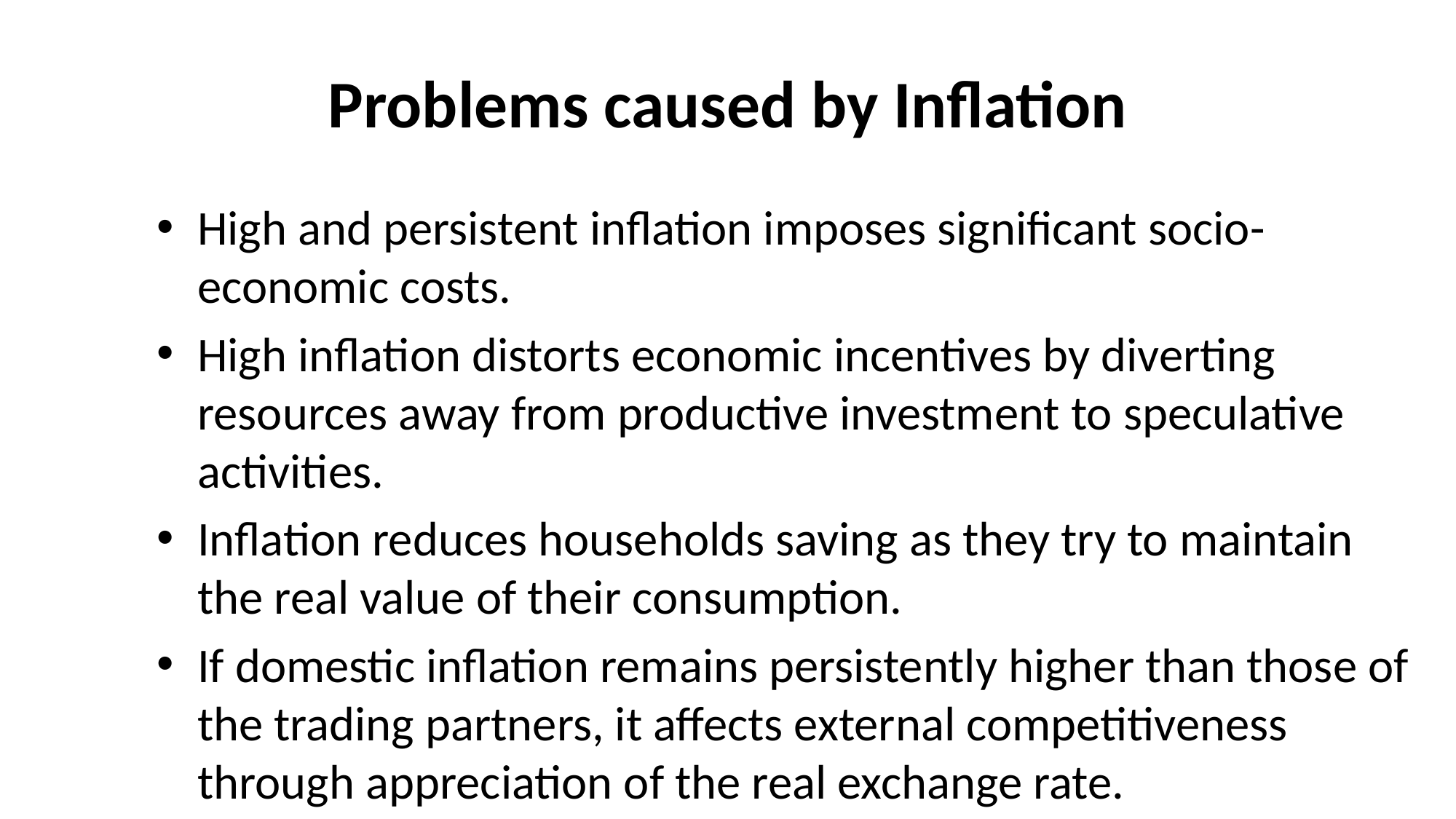

# Problems caused by Inflation
High and persistent inflation imposes significant socio-economic costs.
High inflation distorts economic incentives by diverting resources away from productive investment to speculative activities.
Inflation reduces households saving as they try to maintain the real value of their consumption.
If domestic inflation remains persistently higher than those of the trading partners, it affects external competitiveness through appreciation of the real exchange rate.